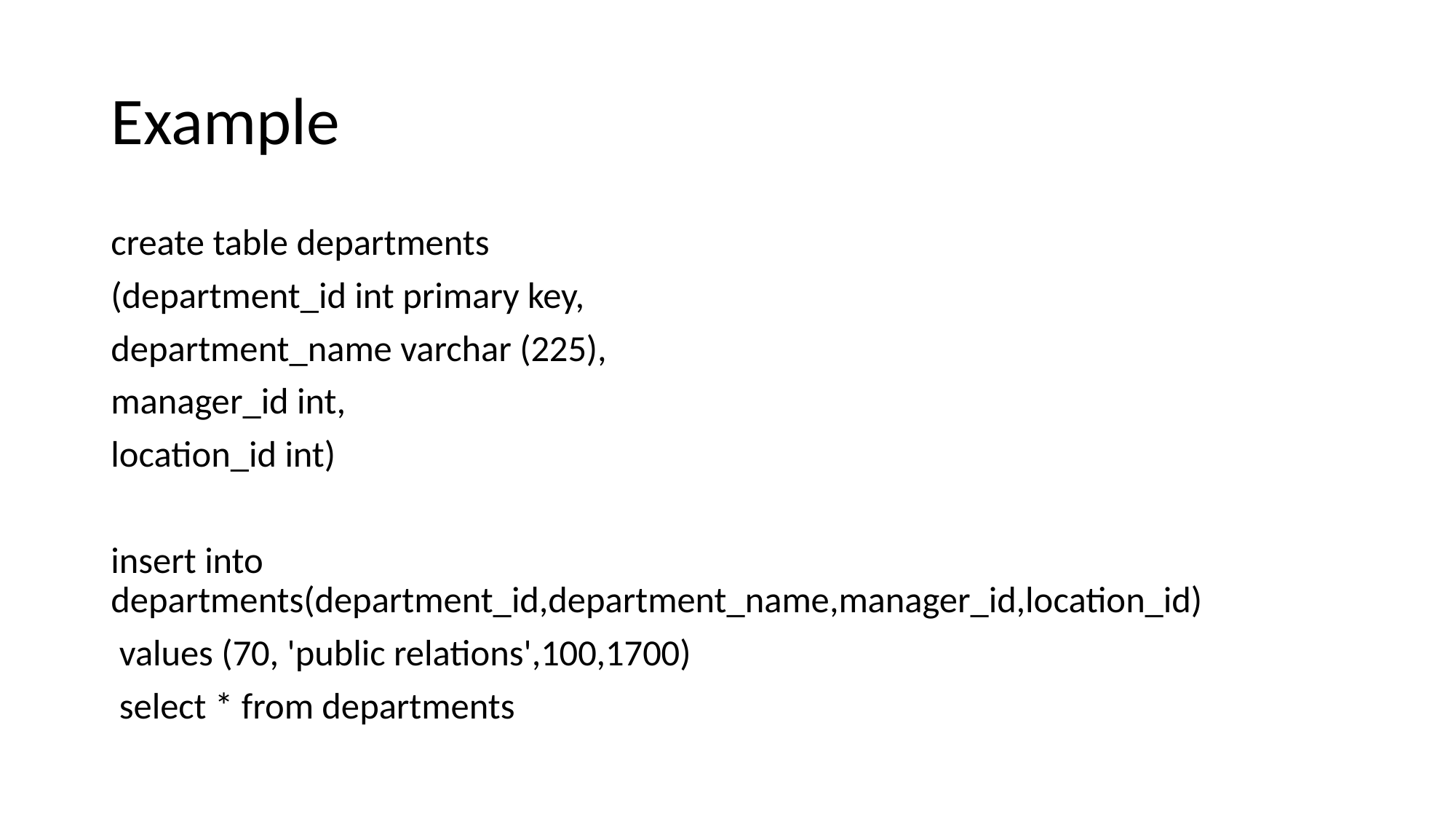

# Example
create table departments
(department_id int primary key,
department_name varchar (225),
manager_id int,
location_id int)

insert into departments(department_id,department_name,manager_id,location_id)
 values (70, 'public relations',100,1700)
 select * from departments